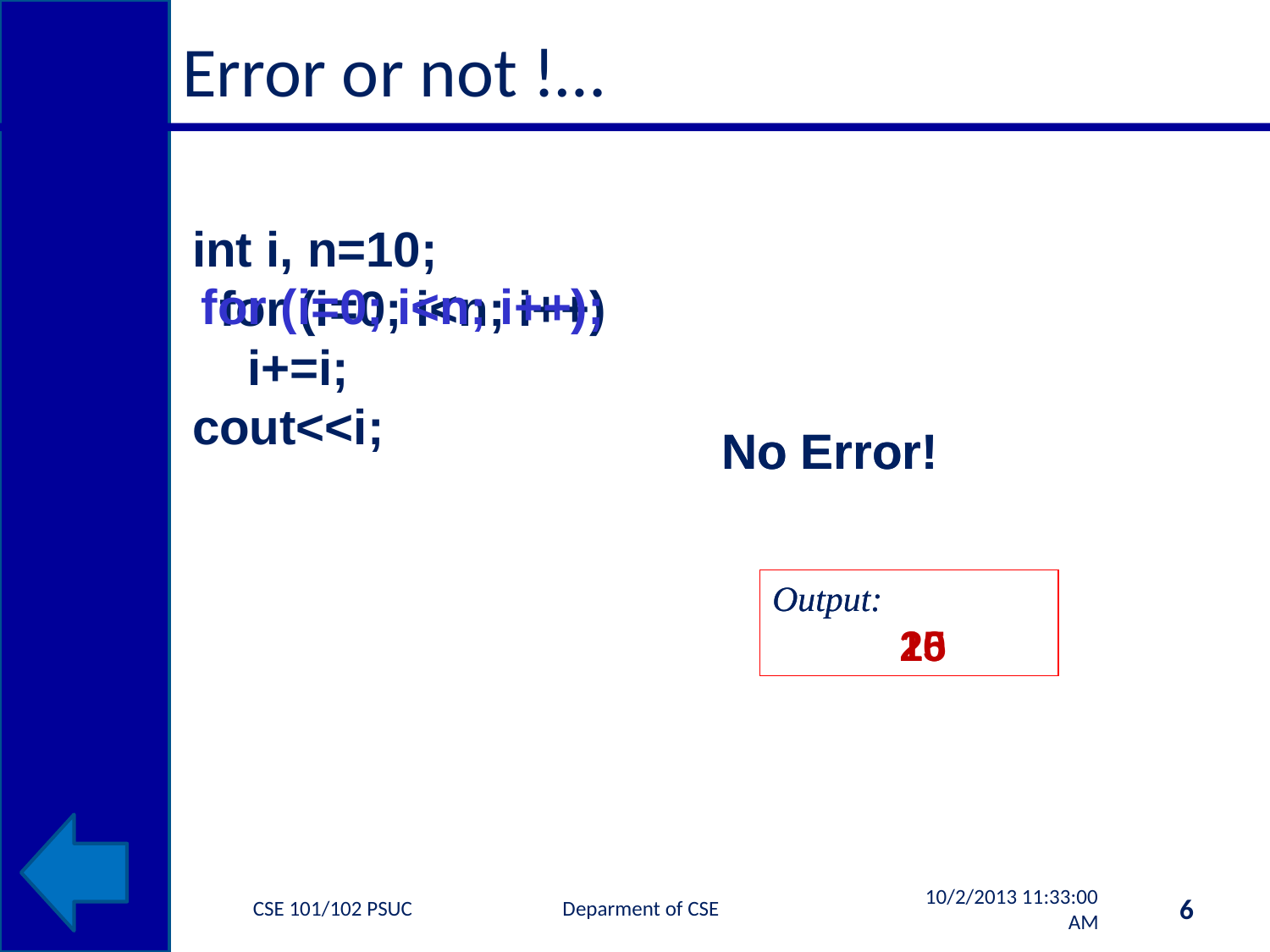

# Error or not !…
int i, n=10;
  for (i=0; i<n; i++)
    i+=i;
cout<<i;
for (i=0; i<n; i++);
No Error!
No Error!
Output:
	15
Output:
	20

CSE 101/102 PSUC                               Deparment of CSE
6
10/2/2013 11:33:00 AM